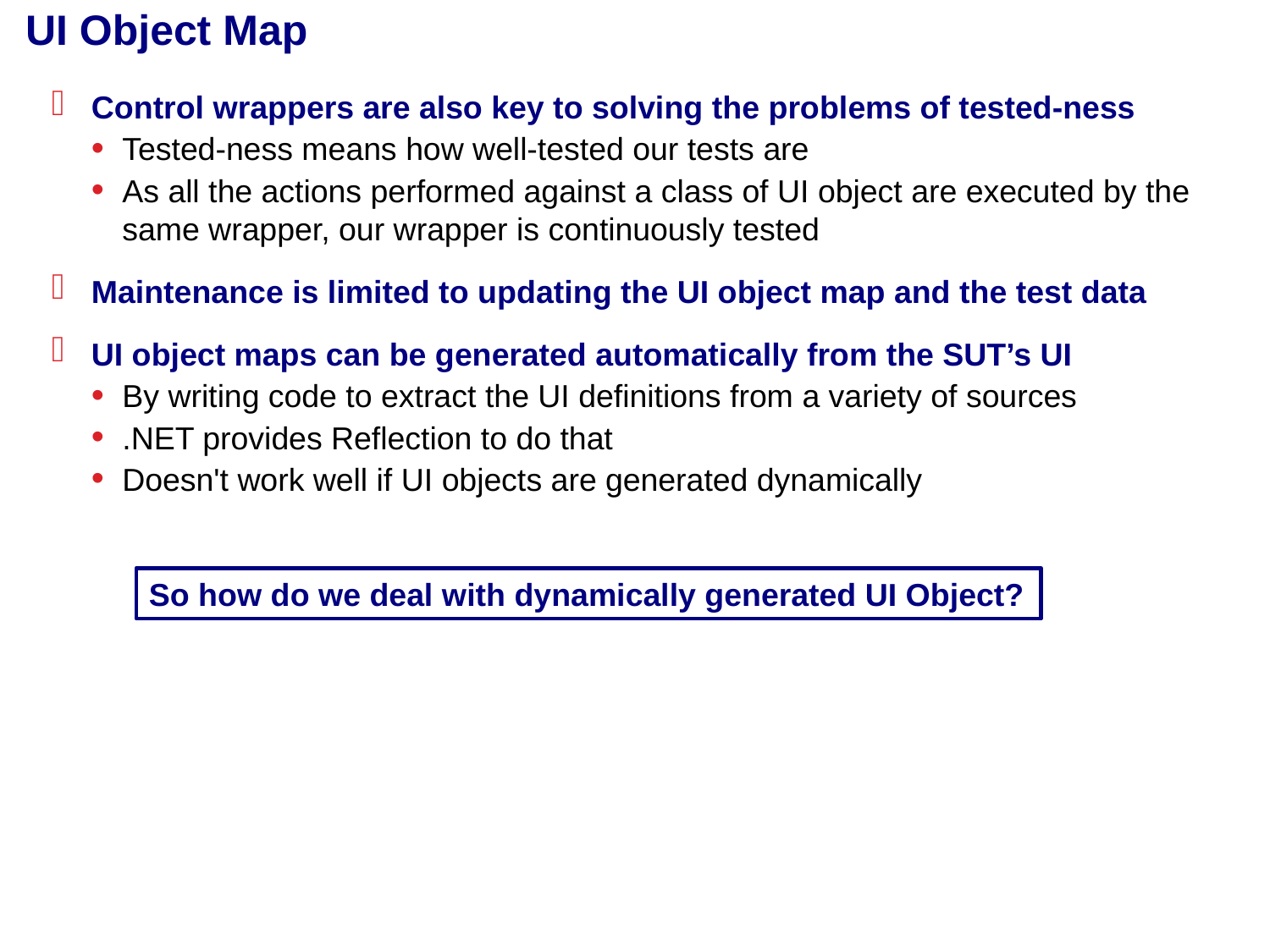

# UI Object Map
Control wrappers are also key to solving the problems of tested-ness
Tested-ness means how well-tested our tests are
As all the actions performed against a class of UI object are executed by the same wrapper, our wrapper is continuously tested
Maintenance is limited to updating the UI object map and the test data
UI object maps can be generated automatically from the SUT’s UI
By writing code to extract the UI definitions from a variety of sources
.NET provides Reflection to do that
Doesn't work well if UI objects are generated dynamically
So how do we deal with dynamically generated UI Object?